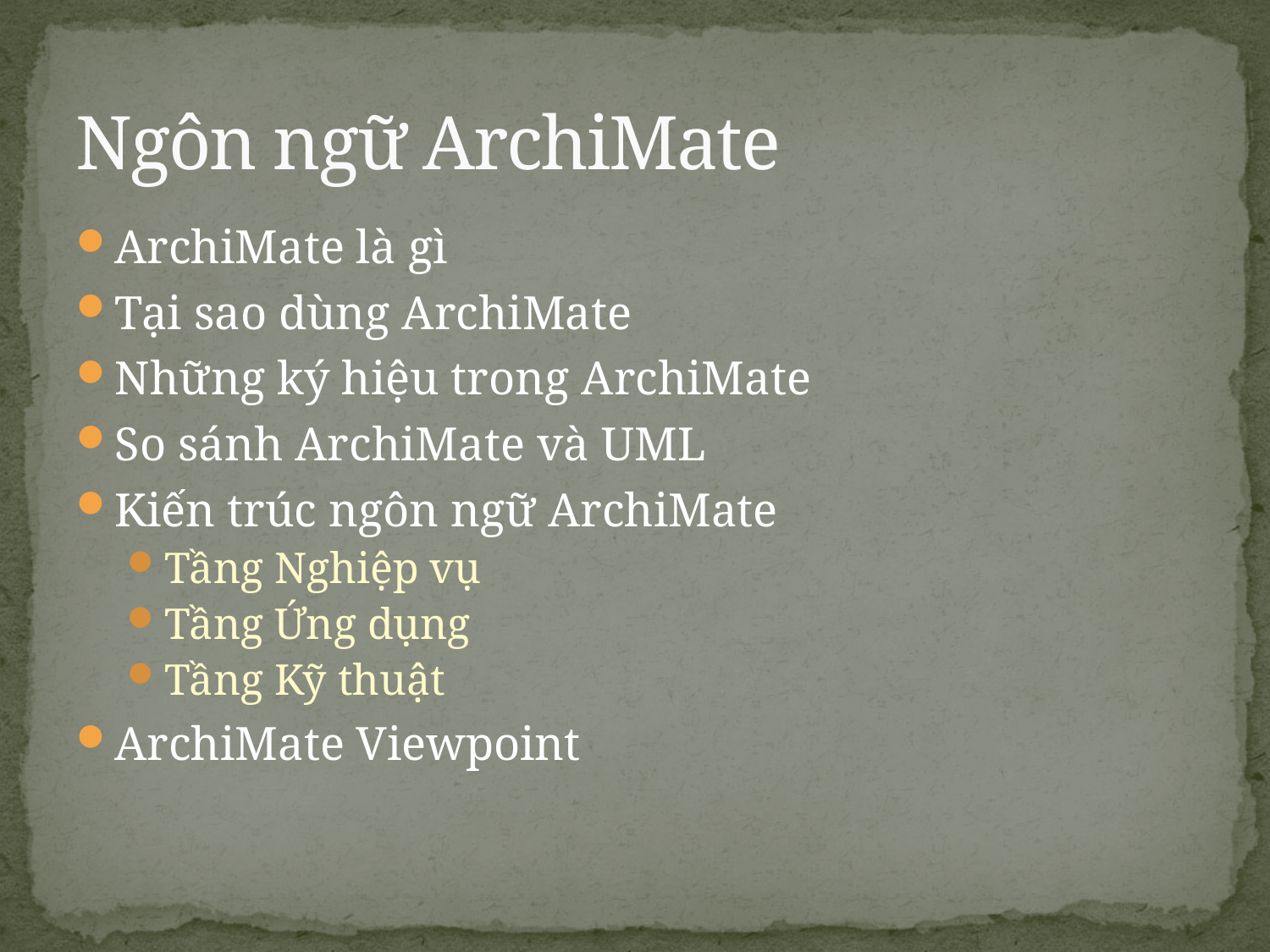

# Ngôn ngữ ArchiMate
ArchiMate là gì
Tại sao dùng ArchiMate
Những ký hiệu trong ArchiMate
So sánh ArchiMate và UML
Kiến trúc ngôn ngữ ArchiMate
Tầng Nghiệp vụ
Tầng Ứng dụng
Tầng Kỹ thuật
ArchiMate Viewpoint